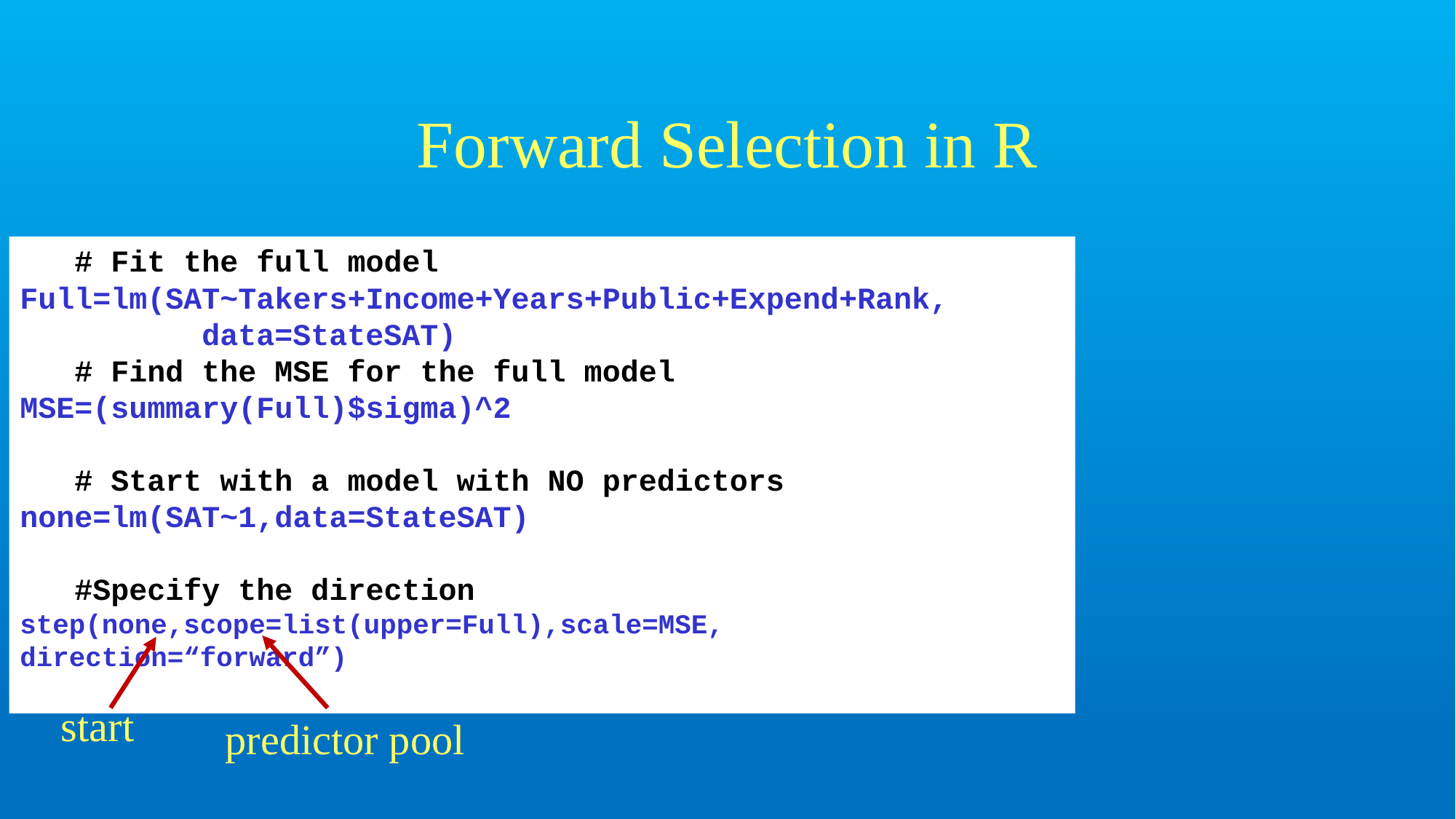

# Forward Selection in R
   # Fit the full model
Full=lm(SAT~Takers+Income+Years+Public+Expend+Rank,
          data=StateSAT)
   # Find the MSE for the full model
MSE=(summary(Full)$sigma)^2

   # Start with a model with NO predictors
none=lm(SAT~1,data=StateSAT)

   #Specify the direction
step(none,scope=list(upper=Full),scale=MSE, direction=“forward”)

start
predictor pool